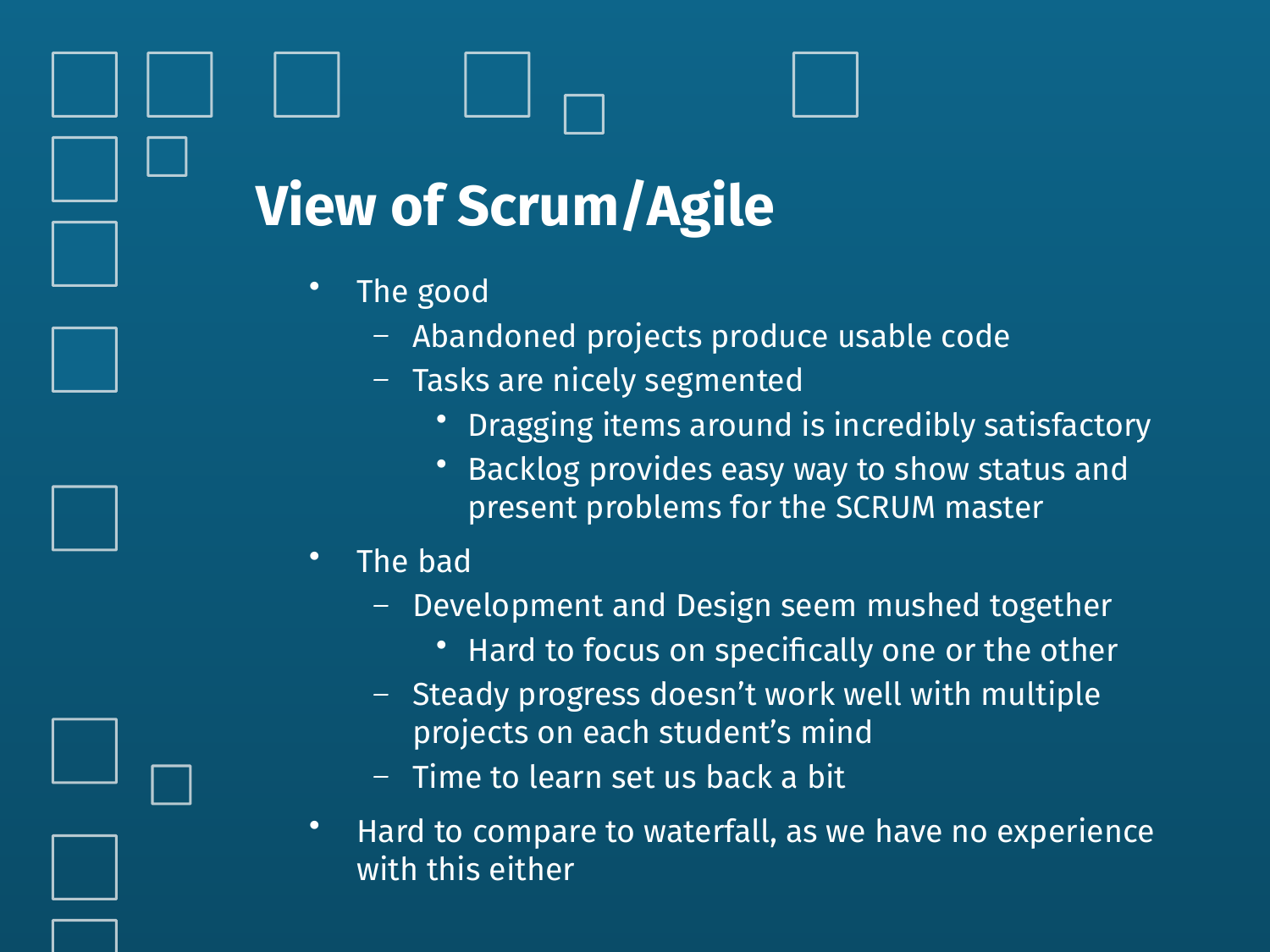

# View of Scrum/Agile
The good
Abandoned projects produce usable code
Tasks are nicely segmented
Dragging items around is incredibly satisfactory
Backlog provides easy way to show status and present problems for the SCRUM master
The bad
Development and Design seem mushed together
Hard to focus on specifically one or the other
Steady progress doesn’t work well with multiple projects on each student’s mind
Time to learn set us back a bit
Hard to compare to waterfall, as we have no experience with this either